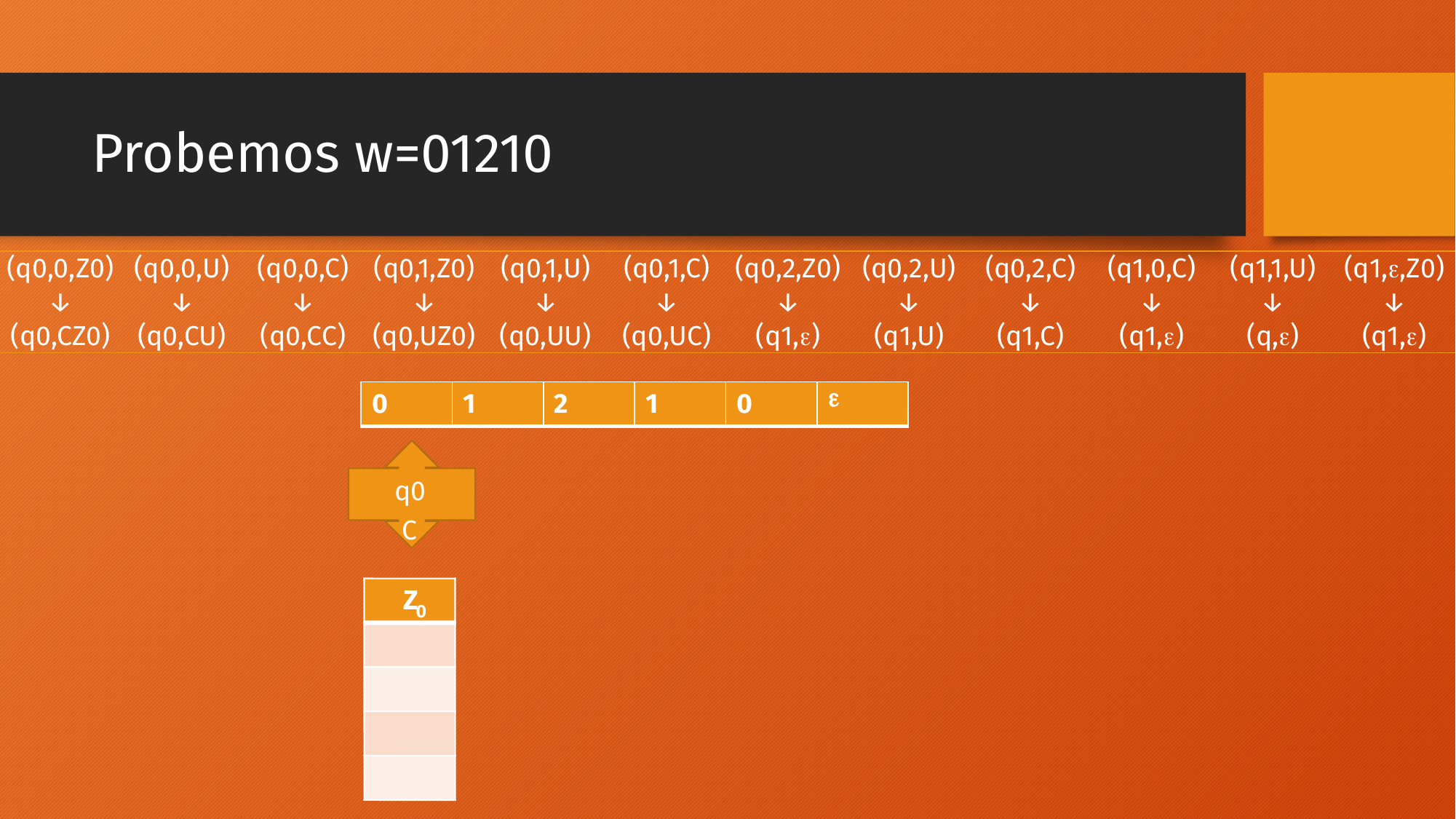

# Probemos w=01210
| (q0,0,Z0) | (q0,0,U) | (q0,0,C) | (q0,1,Z0) | (q0,1,U) | (q0,1,C) | (q0,2,Z0) | (q0,2,U) | (q0,2,C) | (q1,0,C) | (q1,1,U) | (q1,ε,Z0) |
| --- | --- | --- | --- | --- | --- | --- | --- | --- | --- | --- | --- |
| ↓ | ↓ | ↓ | ↓ | ↓ | ↓ | ↓ | ↓ | ↓ | ↓ | ↓ | ↓ |
| (q0,CZ0) | (q0,CU) | (q0,CC) | (q0,UZ0) | (q0,UU) | (q0,UC) | (q1,ε) | (q1,U) | (q1,C) | (q1,ε) | (q,ε) | (q1,ε) |
| 0 | 1 | 2 | 1 | 0 | ε |
| --- | --- | --- | --- | --- | --- |

q0
C

Z
0